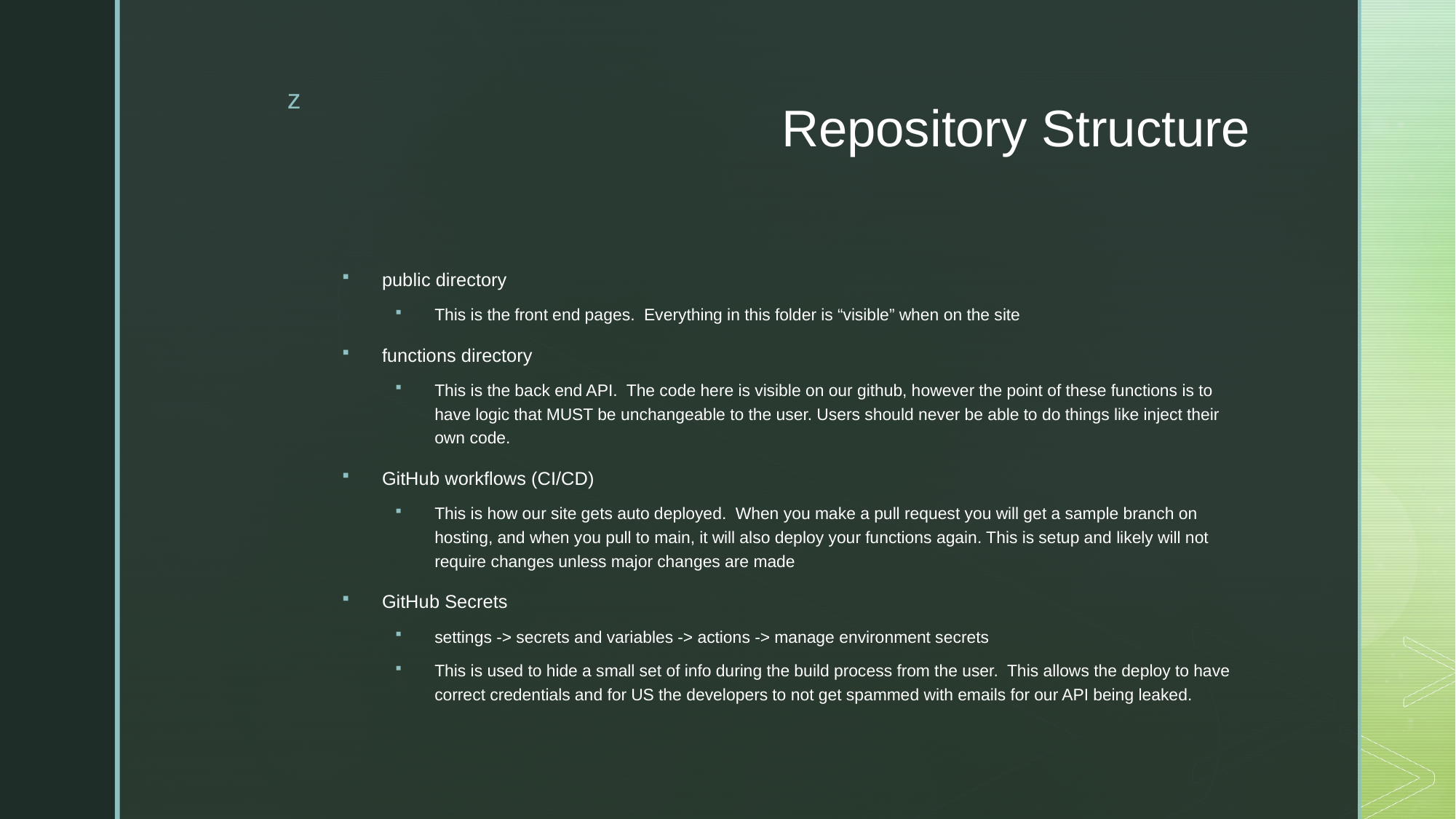

# Repository Structure
public directory
This is the front end pages.  Everything in this folder is “visible” when on the site
functions directory
This is the back end API.  The code here is visible on our github, however the point of these functions is to have logic that MUST be unchangeable to the user. Users should never be able to do things like inject their own code.
GitHub workflows (CI/CD)
This is how our site gets auto deployed.  When you make a pull request you will get a sample branch on hosting, and when you pull to main, it will also deploy your functions again. This is setup and likely will not require changes unless major changes are made
GitHub Secrets
settings -> secrets and variables -> actions -> manage environment secrets
This is used to hide a small set of info during the build process from the user.  This allows the deploy to have correct credentials and for US the developers to not get spammed with emails for our API being leaked.